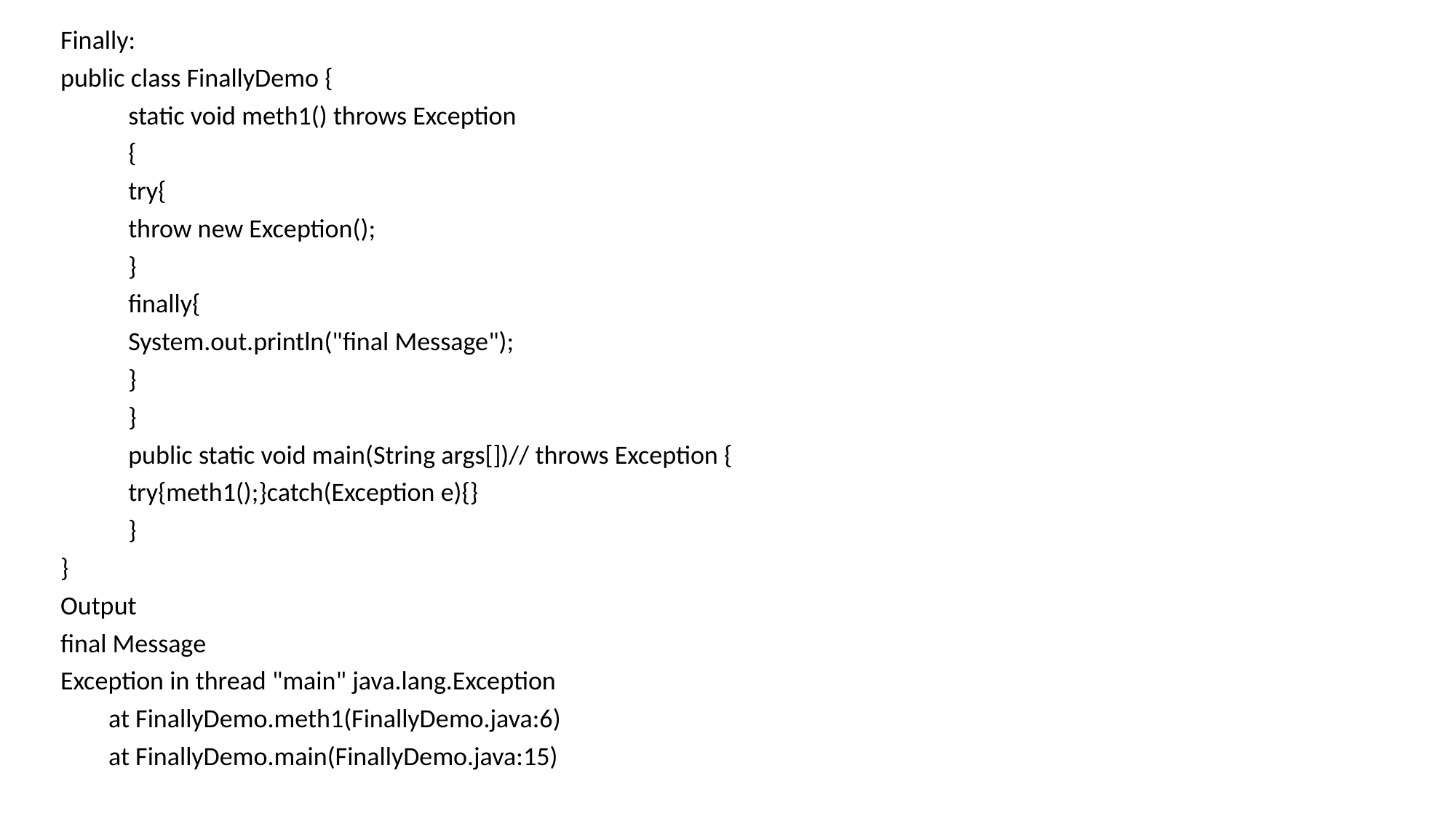

Finally:
public class FinallyDemo {
	static void meth1() throws Exception
	{
		try{
		throw new Exception();
		}
		finally{
			System.out.println("final Message");
		}
	}
	public static void main(String args[])// throws Exception {
		try{meth1();}catch(Exception e){}
	}
}
Output
final Message
Exception in thread "main" java.lang.Exception
        at FinallyDemo.meth1(FinallyDemo.java:6)
        at FinallyDemo.main(FinallyDemo.java:15)